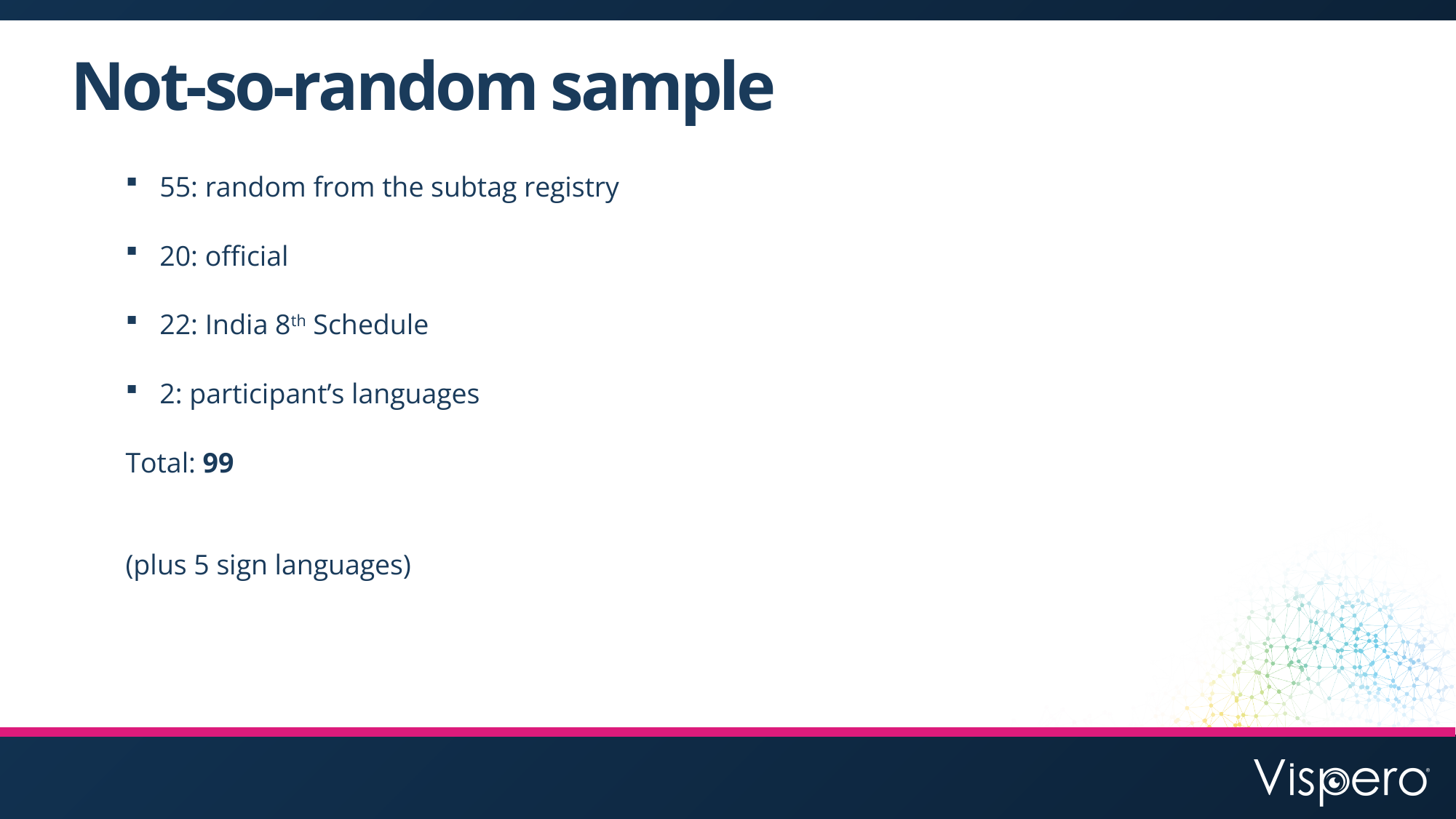

# Not-so-random sample
55: random from the subtag registry
20: official
22: India 8th Schedule
2: participant’s languages
Total: 99
(plus 5 sign languages)